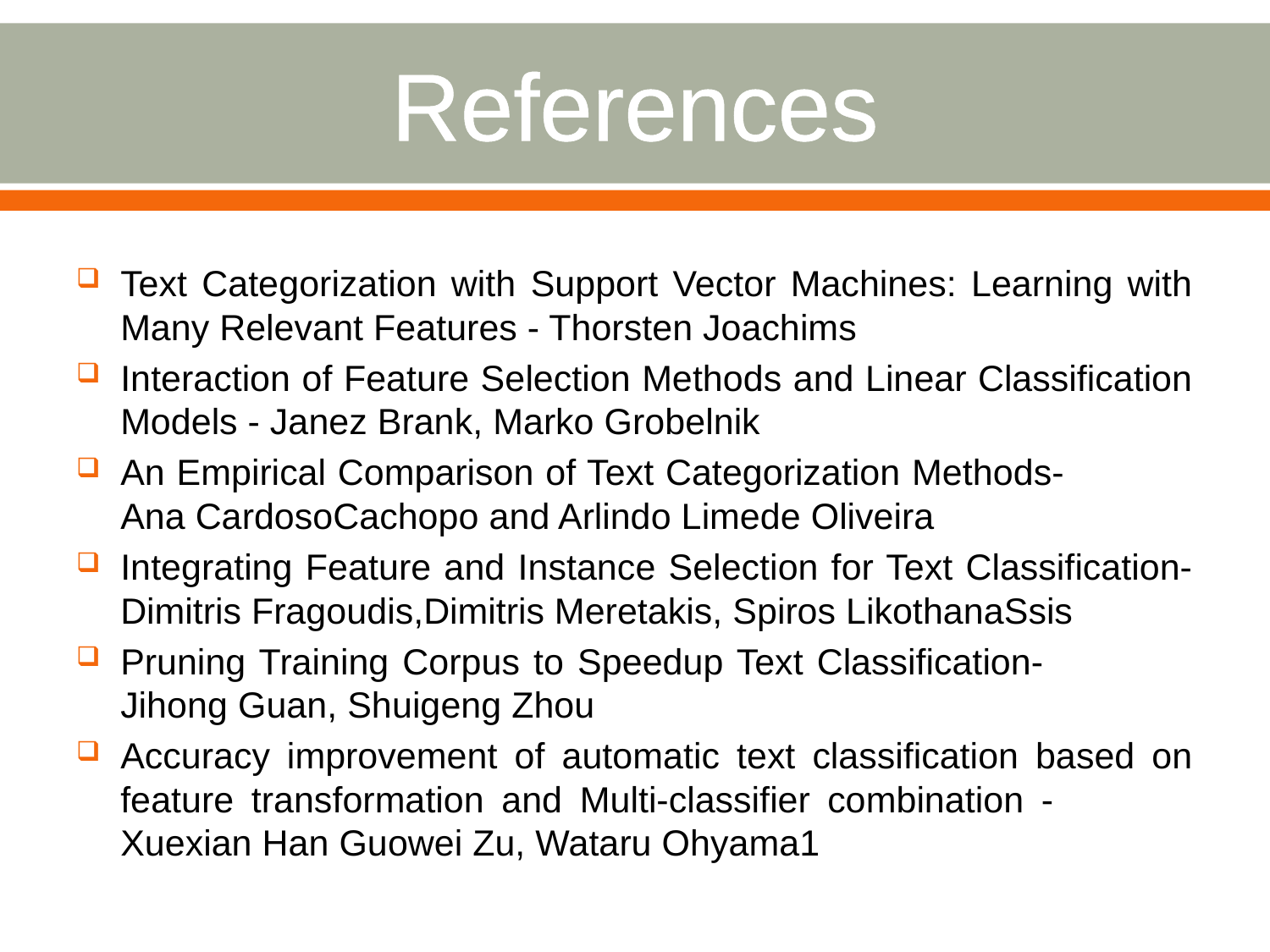

# References
Text Categorization with Support Vector Machines: Learning with Many Relevant Features - Thorsten Joachims
Interaction of Feature Selection Methods and Linear Classification Models - Janez Brank, Marko Grobelnik
An Empirical Comparison of Text Categorization Methods-            Ana CardosoCachopo and Arlindo Limede Oliveira
Integrating Feature and Instance Selection for Text Classification- Dimitris Fragoudis,Dimitris Meretakis, Spiros LikothanaSsis
Pruning Training Corpus to Speedup Text Classification-            Jihong Guan, Shuigeng Zhou
Accuracy improvement of automatic text classification based on feature transformation and Multi-classifier combination -         Xuexian Han Guowei Zu, Wataru Ohyama1